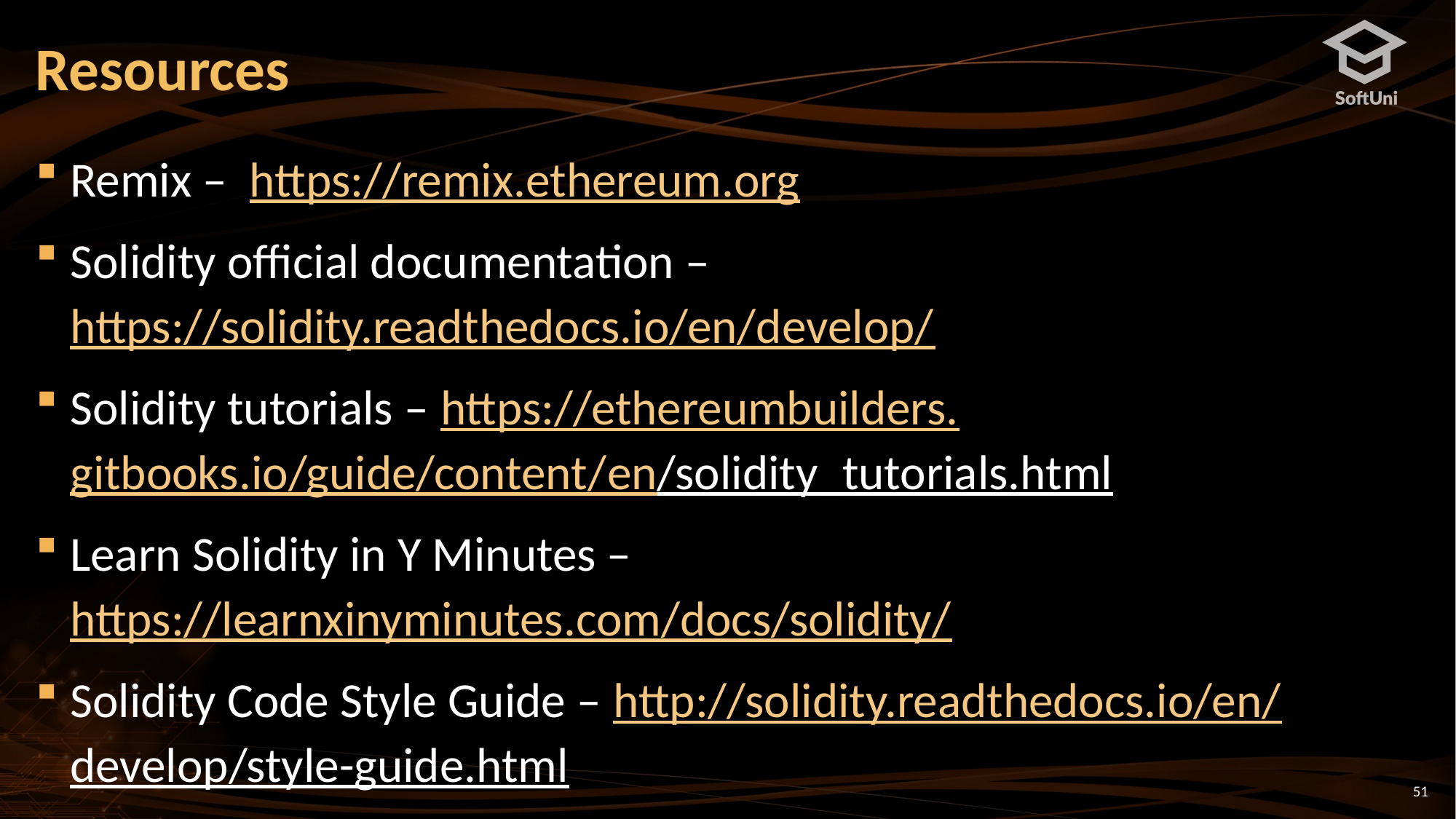

# Resources
Remix –  https://remix.ethereum.org
Solidity official documentation – https://solidity.readthedocs.io/en/develop/
Solidity tutorials – https://ethereumbuilders.
gitbooks.io/guide/content/en/solidity_tutorials.html
Learn Solidity in Y Minutes – https://learnxinyminutes.com/docs/solidity/
Solidity Code Style Guide – http://solidity.readthedocs.io/en/
develop/style-guide.html
51